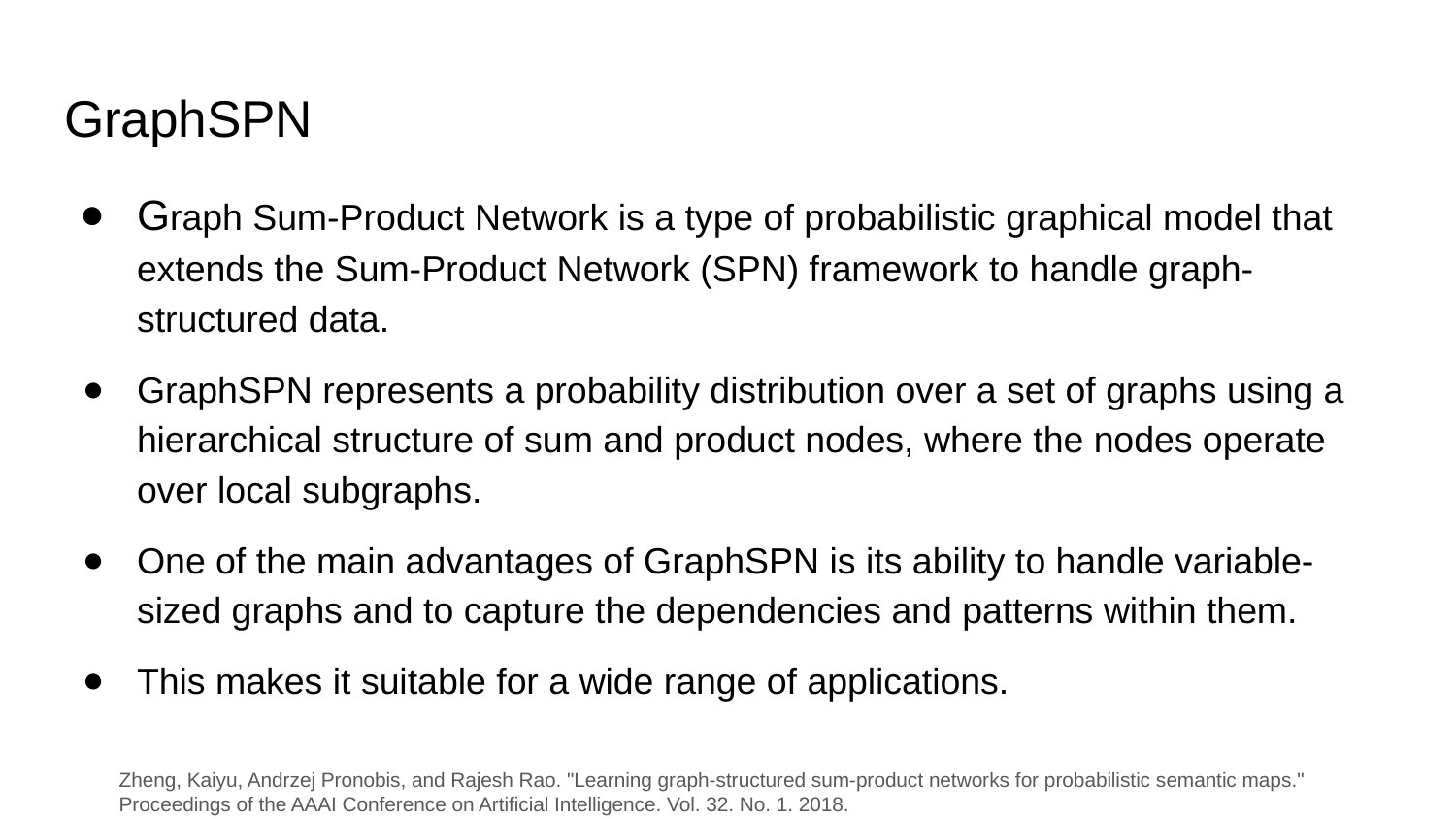

# GraphSPN
Graph Sum-Product Network is a type of probabilistic graphical model that extends the Sum-Product Network (SPN) framework to handle graph-structured data.
GraphSPN represents a probability distribution over a set of graphs using a hierarchical structure of sum and product nodes, where the nodes operate over local subgraphs.
One of the main advantages of GraphSPN is its ability to handle variable-sized graphs and to capture the dependencies and patterns within them.
This makes it suitable for a wide range of applications.
Zheng, Kaiyu, Andrzej Pronobis, and Rajesh Rao. "Learning graph-structured sum-product networks for probabilistic semantic maps." Proceedings of the AAAI Conference on Artificial Intelligence. Vol. 32. No. 1. 2018.